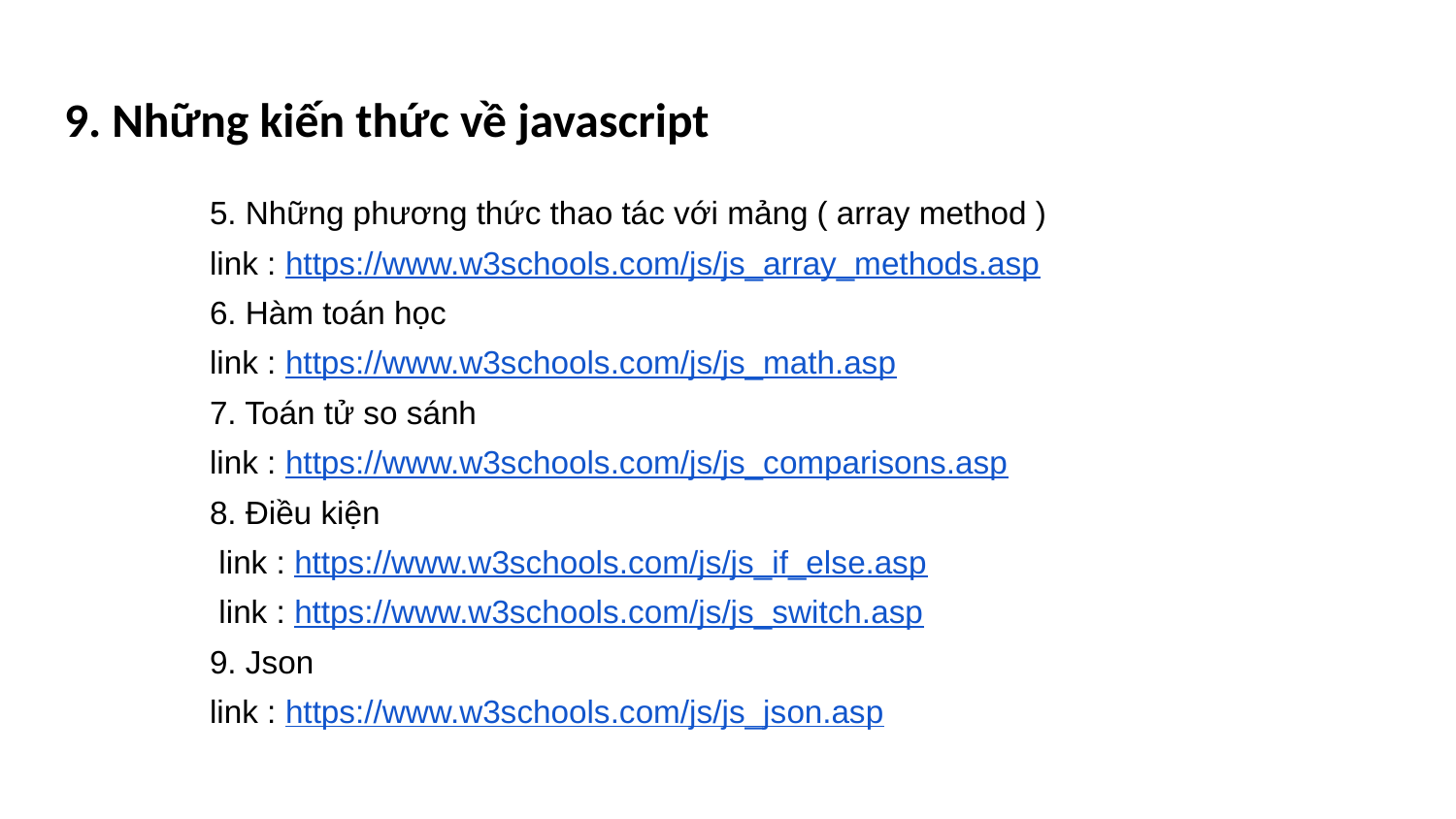

# 9. Những kiến thức về javascript
5. Những phương thức thao tác với mảng ( array method )
link : https://www.w3schools.com/js/js_array_methods.asp
6. Hàm toán học
link : https://www.w3schools.com/js/js_math.asp
7. Toán tử so sánh
link : https://www.w3schools.com/js/js_comparisons.asp
8. Điều kiện
 link : https://www.w3schools.com/js/js_if_else.asp
 link : https://www.w3schools.com/js/js_switch.asp
9. Json
link : https://www.w3schools.com/js/js_json.asp